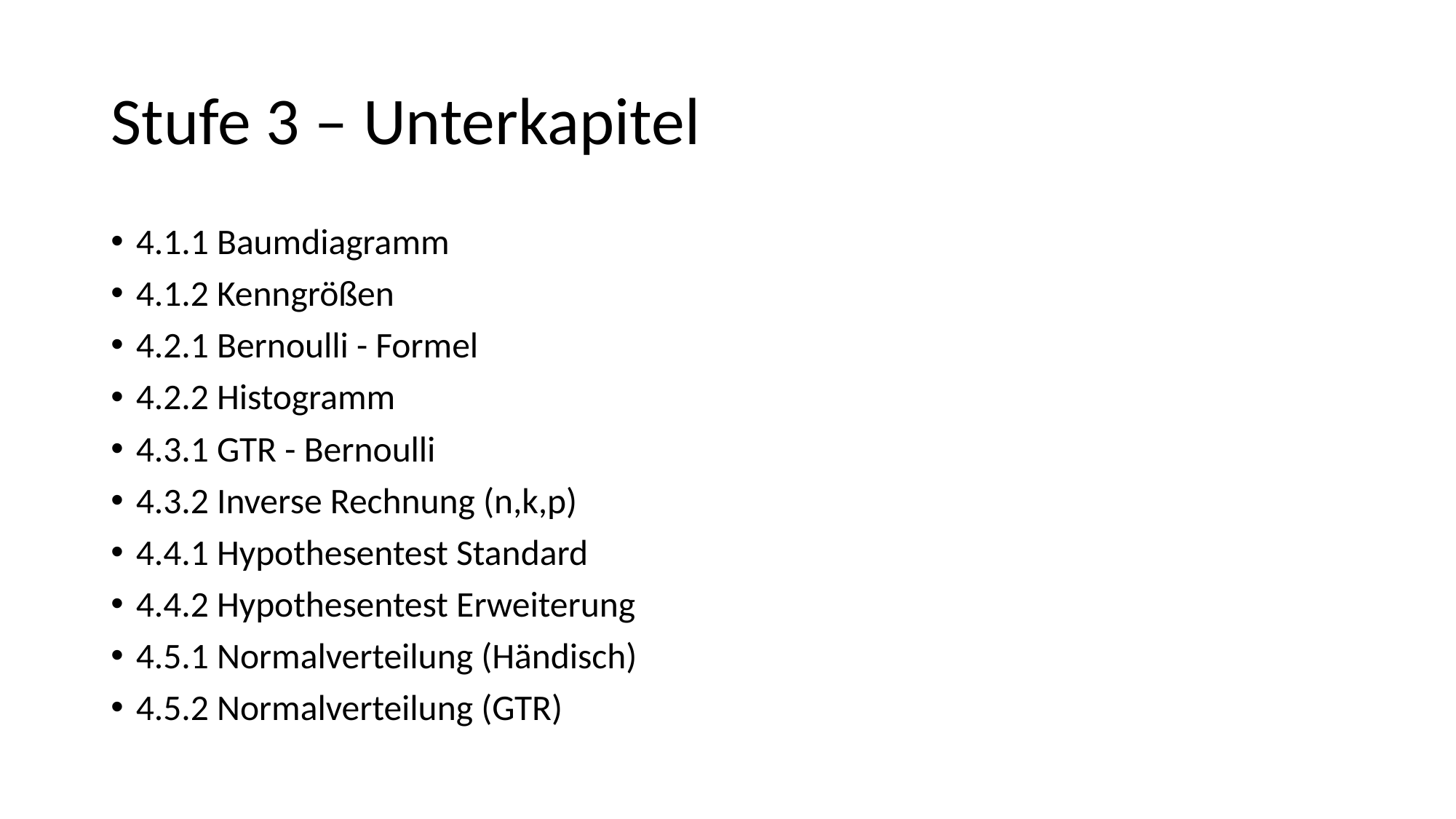

# Stufe 3 – Unterkapitel
4.1.1 Baumdiagramm
4.1.2 Kenngrößen
4.2.1 Bernoulli - Formel
4.2.2 Histogramm
4.3.1 GTR - Bernoulli
4.3.2 Inverse Rechnung (n,k,p)
4.4.1 Hypothesentest Standard
4.4.2 Hypothesentest Erweiterung
4.5.1 Normalverteilung (Händisch)
4.5.2 Normalverteilung (GTR)